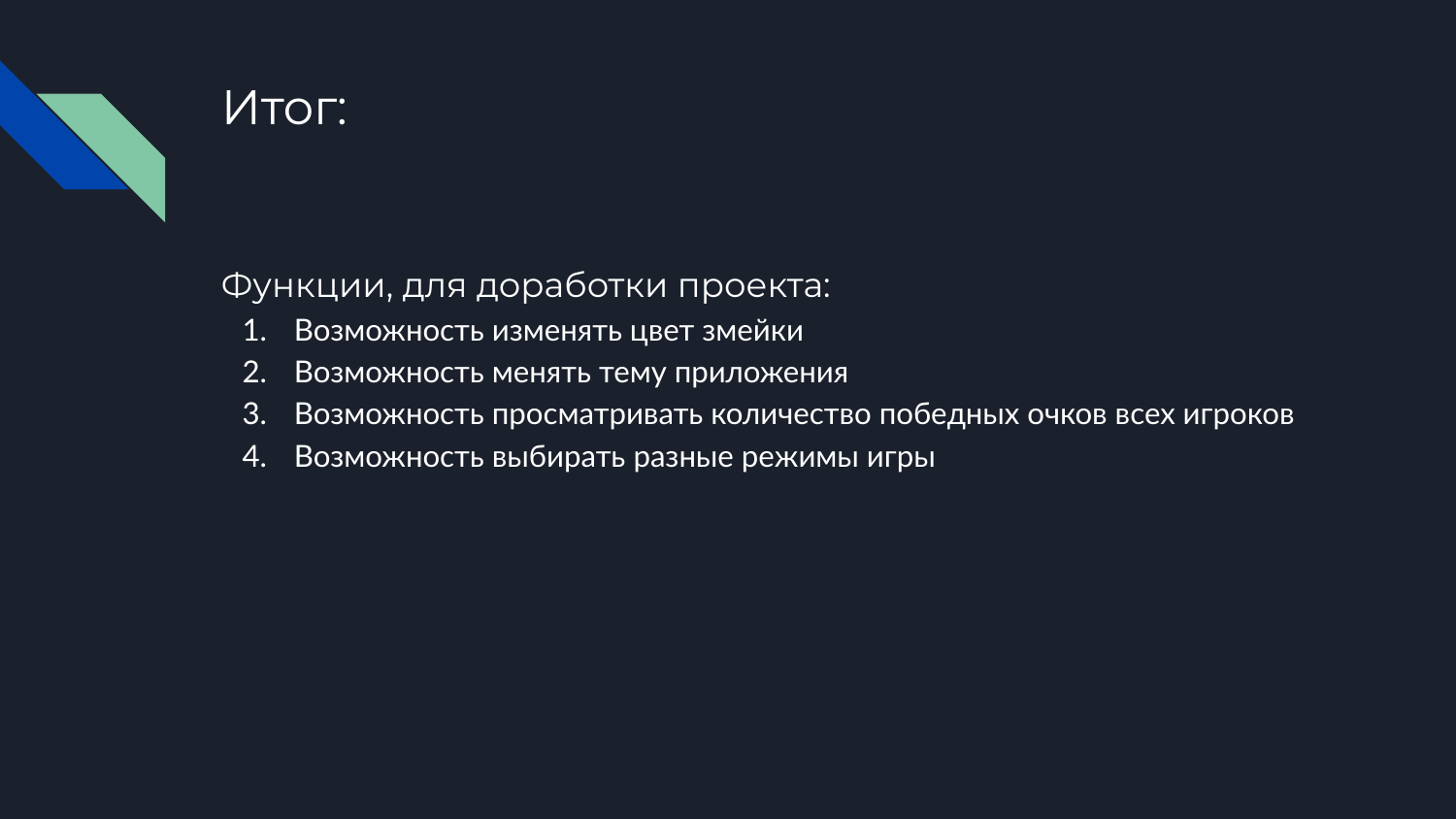

# Итог:
Функции, для доработки проекта:
Возможность изменять цвет змейки
Возможность менять тему приложения
Возможность просматривать количество победных очков всех игроков
Возможность выбирать разные режимы игры